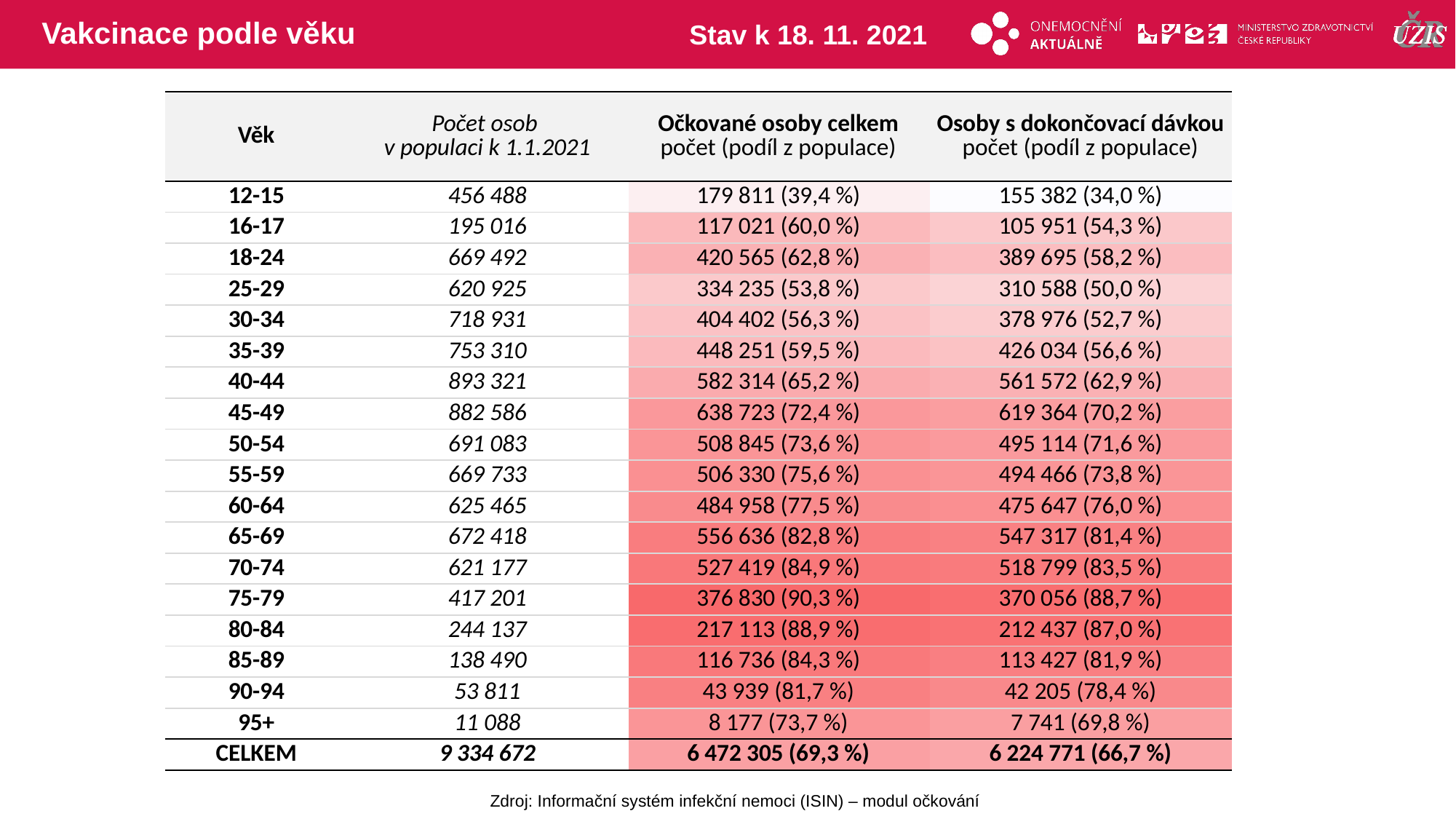

# Vakcinace podle věku
Stav k 18. 11. 2021
| Věk | Počet osob v populaci k 1.1.2021 | Očkované osoby celkem počet (podíl z populace) | Osoby s dokončovací dávkou počet (podíl z populace) |
| --- | --- | --- | --- |
| 12-15 | 456 488 | 179 811 (39,4 %) | 155 382 (34,0 %) |
| 16-17 | 195 016 | 117 021 (60,0 %) | 105 951 (54,3 %) |
| 18-24 | 669 492 | 420 565 (62,8 %) | 389 695 (58,2 %) |
| 25-29 | 620 925 | 334 235 (53,8 %) | 310 588 (50,0 %) |
| 30-34 | 718 931 | 404 402 (56,3 %) | 378 976 (52,7 %) |
| 35-39 | 753 310 | 448 251 (59,5 %) | 426 034 (56,6 %) |
| 40-44 | 893 321 | 582 314 (65,2 %) | 561 572 (62,9 %) |
| 45-49 | 882 586 | 638 723 (72,4 %) | 619 364 (70,2 %) |
| 50-54 | 691 083 | 508 845 (73,6 %) | 495 114 (71,6 %) |
| 55-59 | 669 733 | 506 330 (75,6 %) | 494 466 (73,8 %) |
| 60-64 | 625 465 | 484 958 (77,5 %) | 475 647 (76,0 %) |
| 65-69 | 672 418 | 556 636 (82,8 %) | 547 317 (81,4 %) |
| 70-74 | 621 177 | 527 419 (84,9 %) | 518 799 (83,5 %) |
| 75-79 | 417 201 | 376 830 (90,3 %) | 370 056 (88,7 %) |
| 80-84 | 244 137 | 217 113 (88,9 %) | 212 437 (87,0 %) |
| 85-89 | 138 490 | 116 736 (84,3 %) | 113 427 (81,9 %) |
| 90-94 | 53 811 | 43 939 (81,7 %) | 42 205 (78,4 %) |
| 95+ | 11 088 | 8 177 (73,7 %) | 7 741 (69,8 %) |
| CELKEM | 9 334 672 | 6 472 305 (69,3 %) | 6 224 771 (66,7 %) |
|  |  |
| --- | --- |
|  |  |
|  |  |
|  |  |
|  |  |
|  |  |
|  |  |
|  |  |
|  |  |
|  |  |
|  |  |
|  |  |
|  |  |
|  |  |
|  |  |
|  |  |
|  |  |
|  |  |
|  |  |
Zdroj: Informační systém infekční nemoci (ISIN) – modul očkování